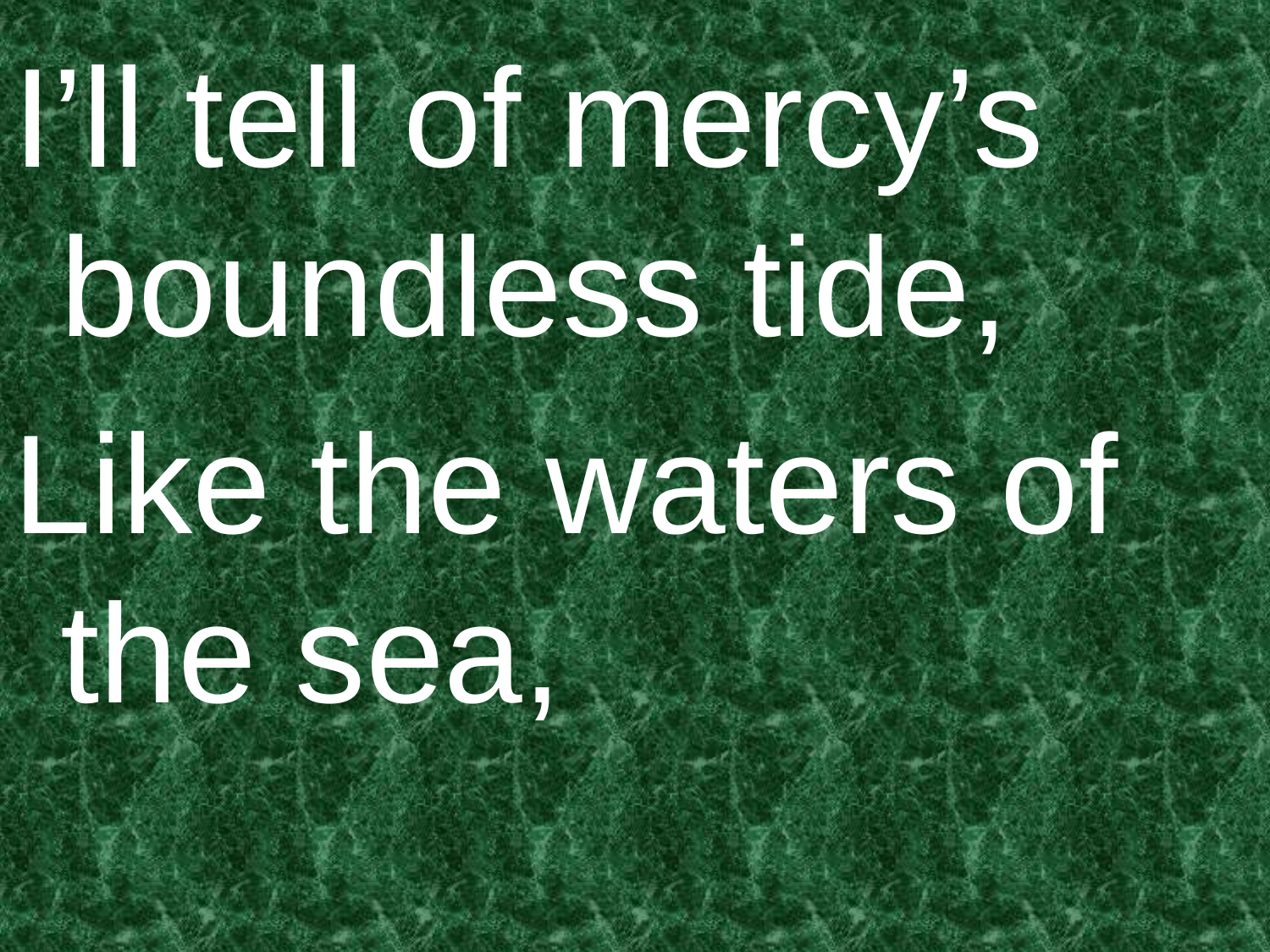

I’ll tell of mercy’s  boundless tide,
Like the waters of the sea,